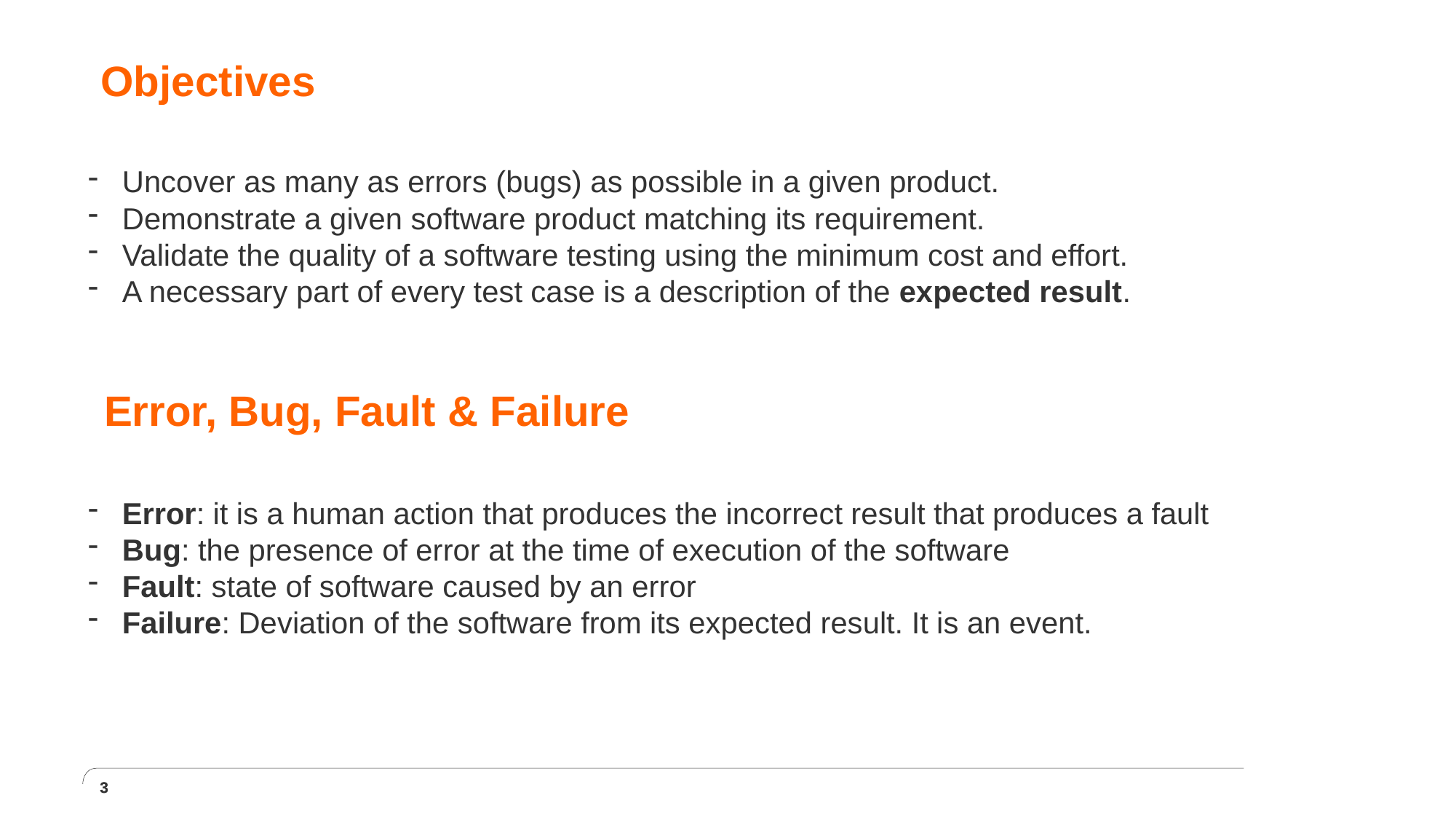

# Objectives
Uncover as many as errors (bugs) as possible in a given product.
Demonstrate a given software product matching its requirement.
Validate the quality of a software testing using the minimum cost and effort.
A necessary part of every test case is a description of the expected result.
Error, Bug, Fault & Failure
Error: it is a human action that produces the incorrect result that produces a fault
Bug: the presence of error at the time of execution of the software
Fault: state of software caused by an error
Failure: Deviation of the software from its expected result. It is an event.
3
3